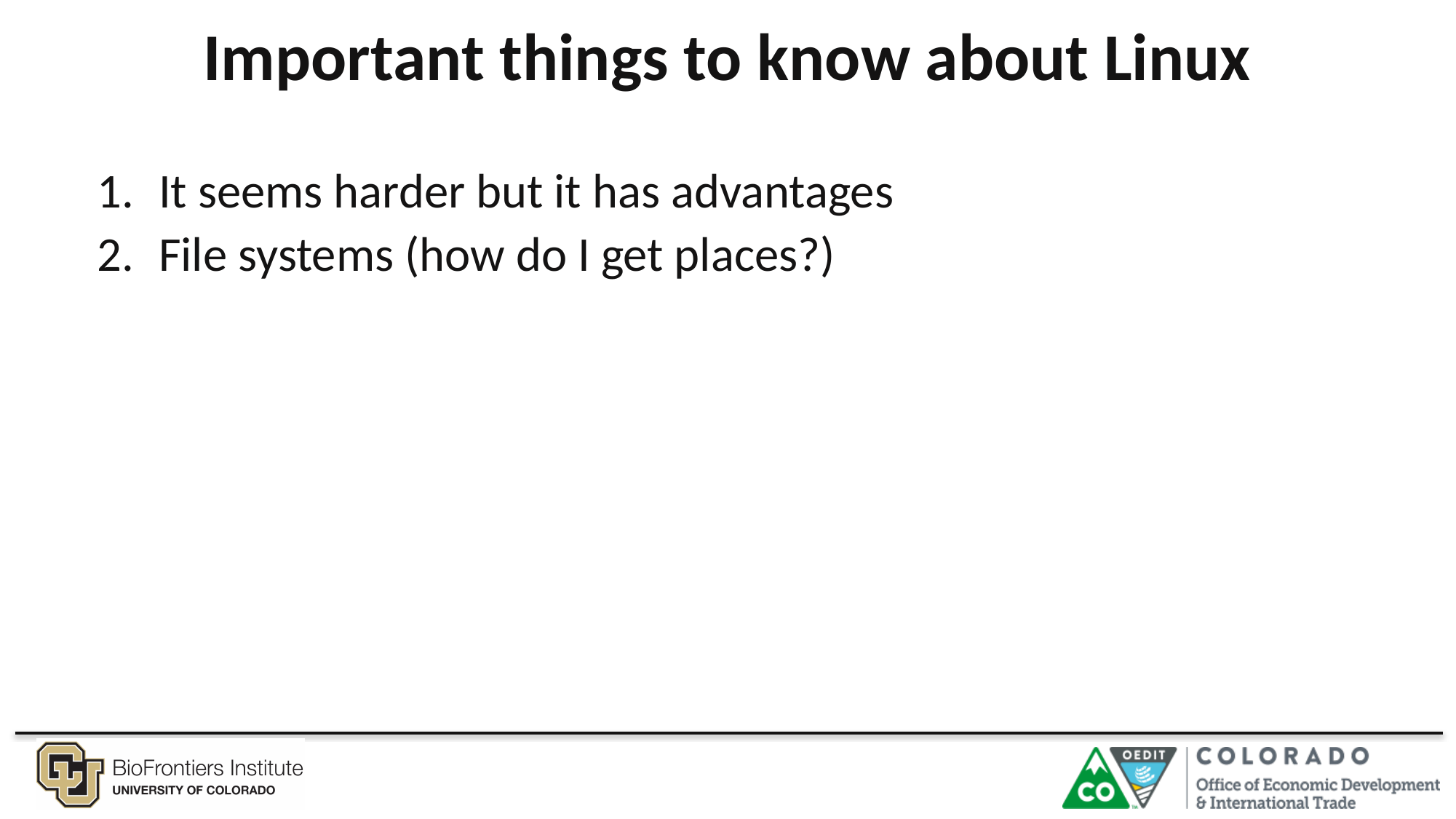

# Important things to know about Linux
It seems harder but it has advantages
File systems (how do I get places?)